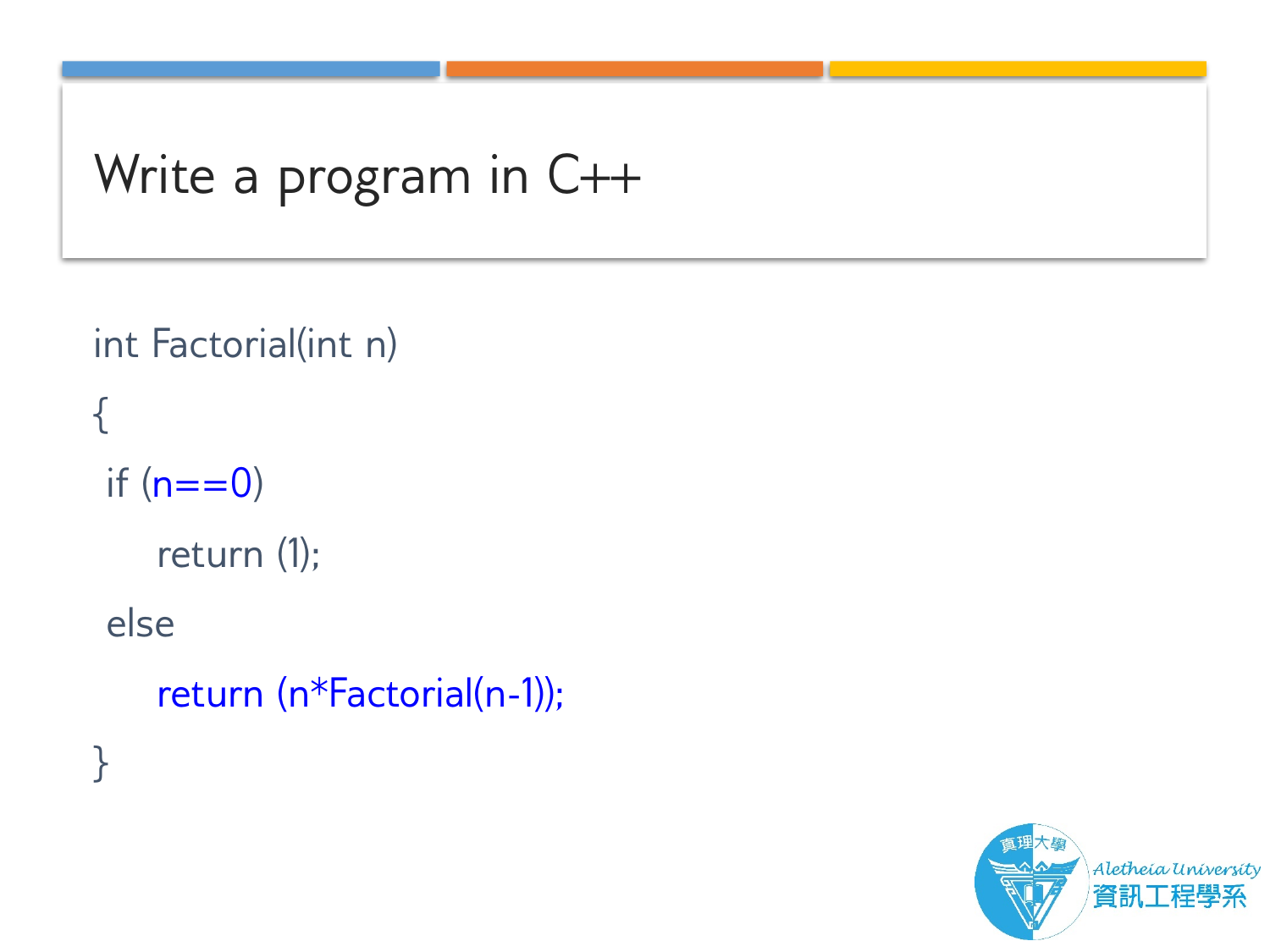

# Write a program in C++
int Factorial(int n)
{
 if (n==0)
     return (1);
 else
     return (n*Factorial(n-1));
}